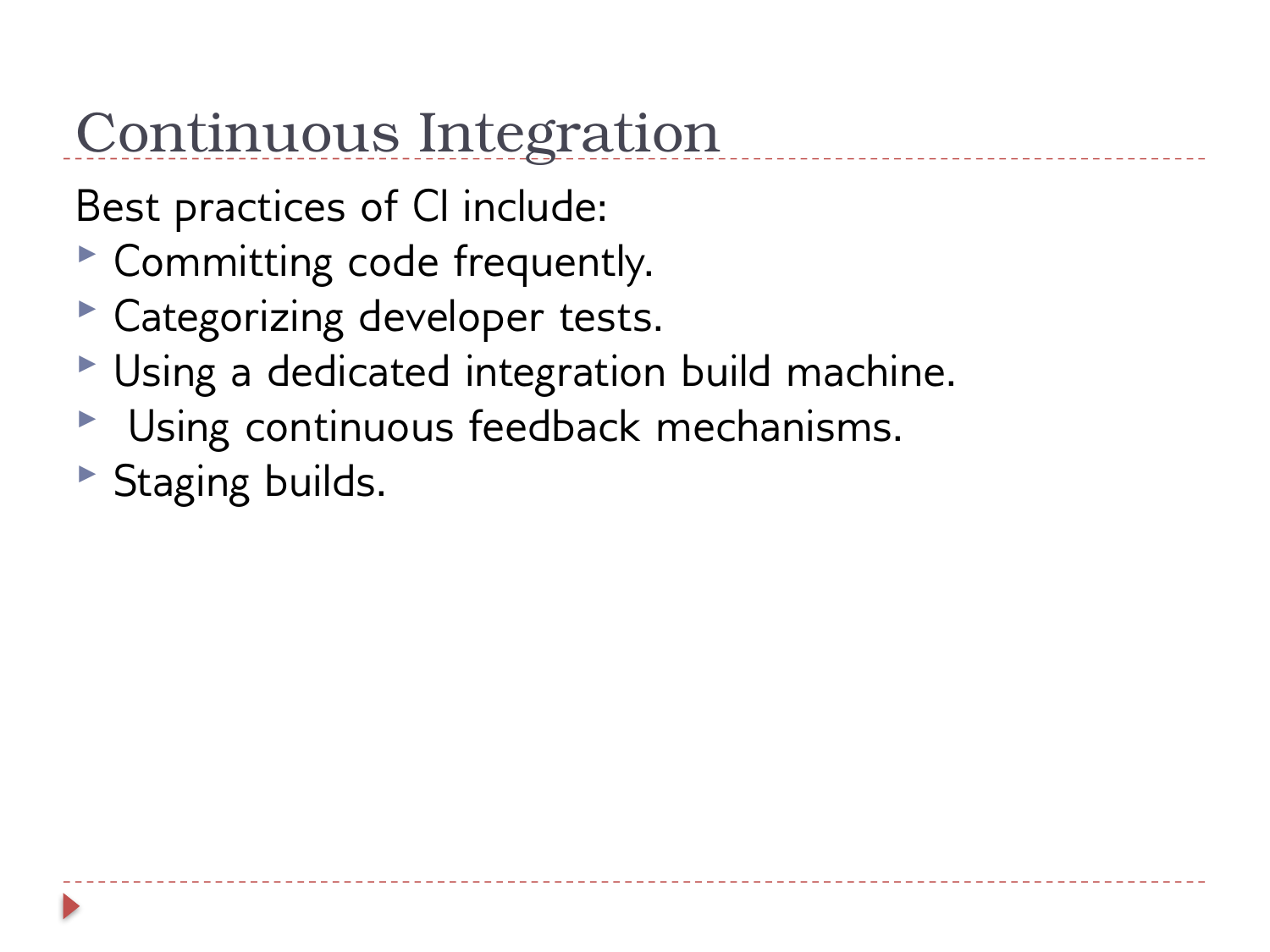

Continuous Integration
Best practices of CI include:
Committing code frequently.
Categorizing developer tests.
Using a dedicated integration build machine.
 Using continuous feedback mechanisms.
Staging builds.